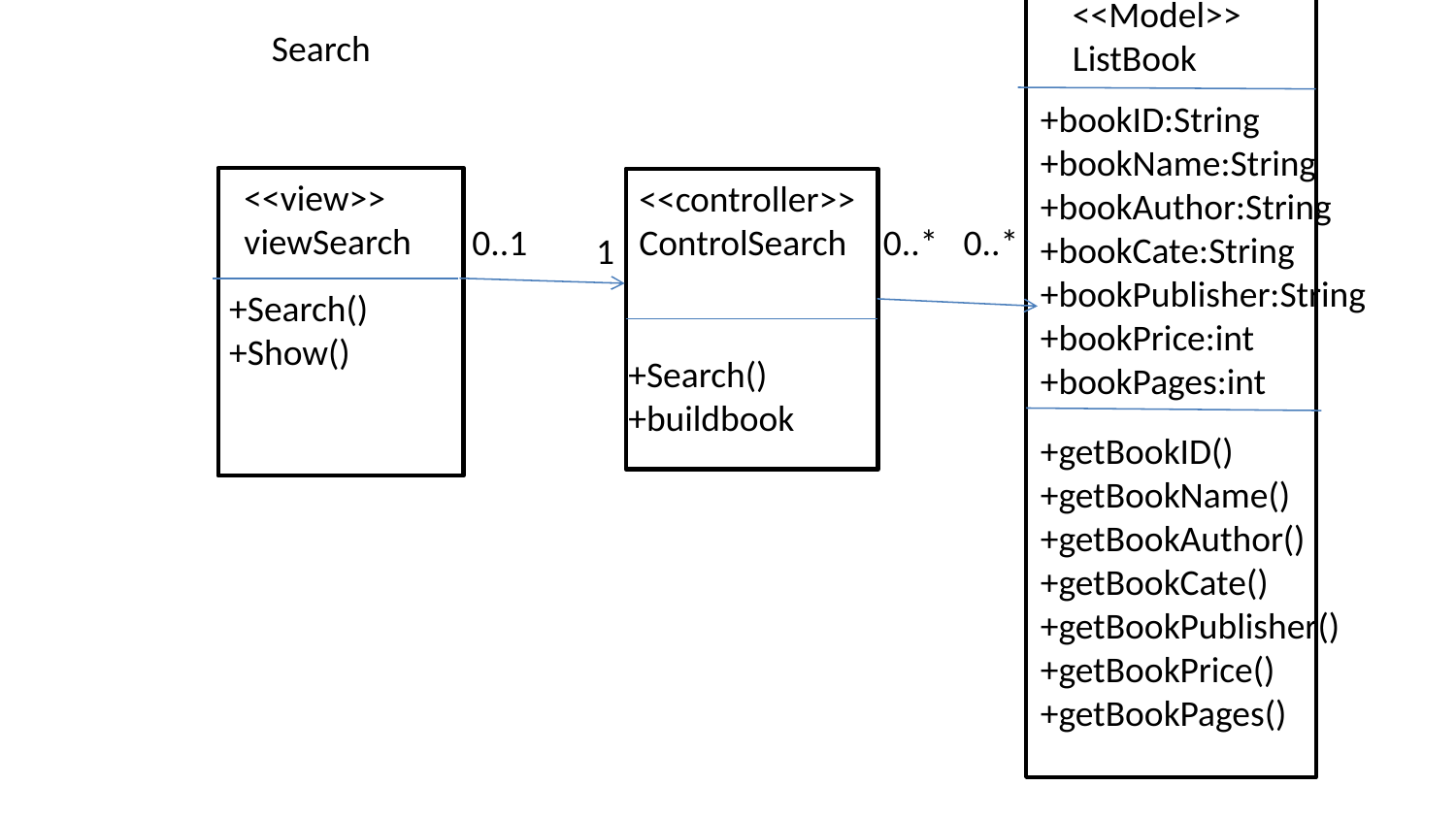

<<Model>>
ListBook
Search

+bookID:String
+bookName:String
+bookAuthor:String
+bookCate:String
+bookPublisher:String
+bookPrice:int
+bookPages:int

<<view>>
viewSearch
<<controller>>
ControlSearch

0..1
0..*
0..*
1
+Search()
+Show()
+Search()
+buildbook
+getBookID()
+getBookName()
+getBookAuthor()
+getBookCate()
+getBookPublisher()
+getBookPrice()
+getBookPages()